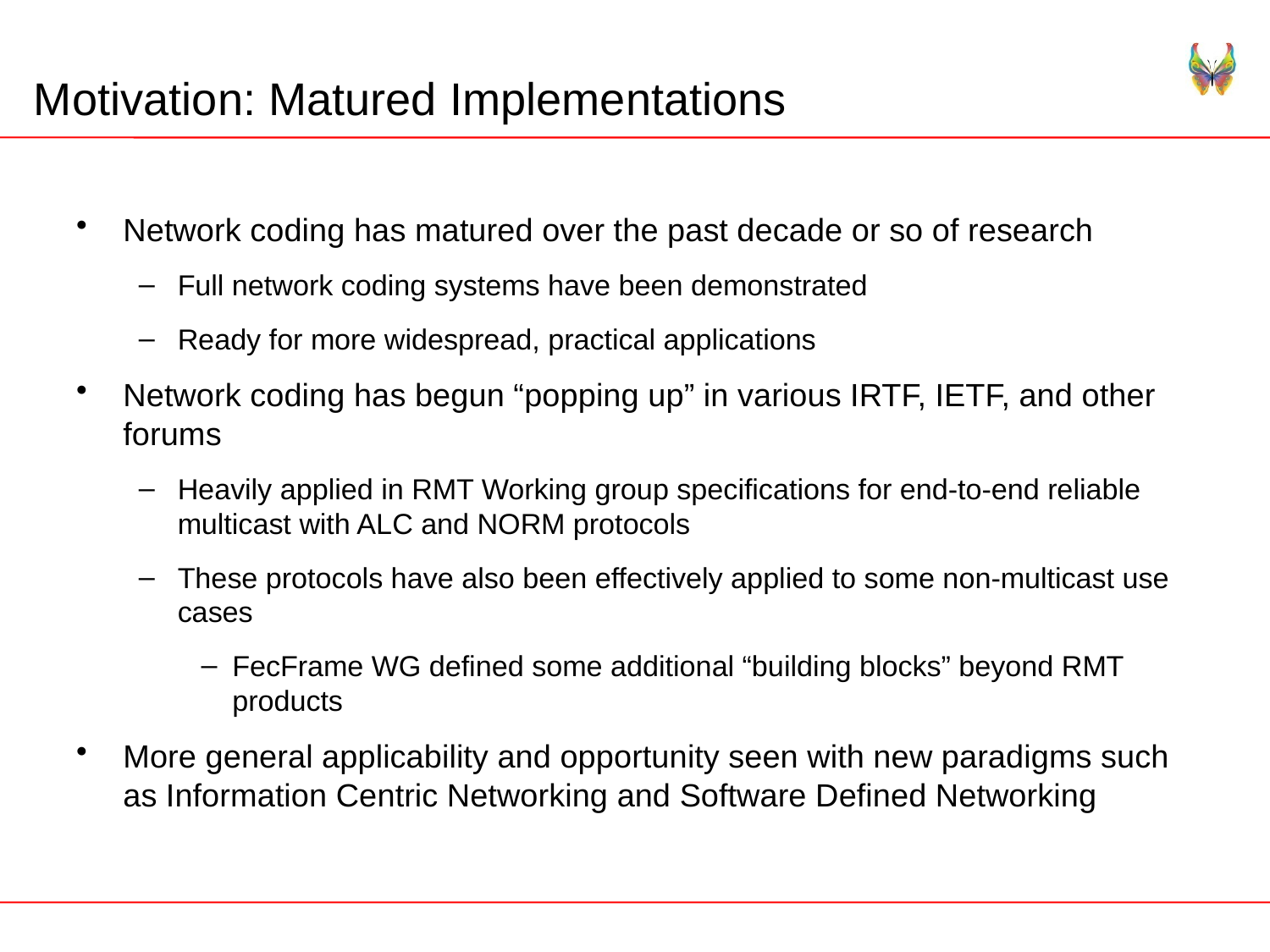

# Motivation: Matured Implementations
Network coding has matured over the past decade or so of research
Full network coding systems have been demonstrated
Ready for more widespread, practical applications
Network coding has begun “popping up” in various IRTF, IETF, and other forums
Heavily applied in RMT Working group specifications for end-to-end reliable multicast with ALC and NORM protocols
These protocols have also been effectively applied to some non-multicast use cases
FecFrame WG defined some additional “building blocks” beyond RMT products
More general applicability and opportunity seen with new paradigms such as Information Centric Networking and Software Defined Networking